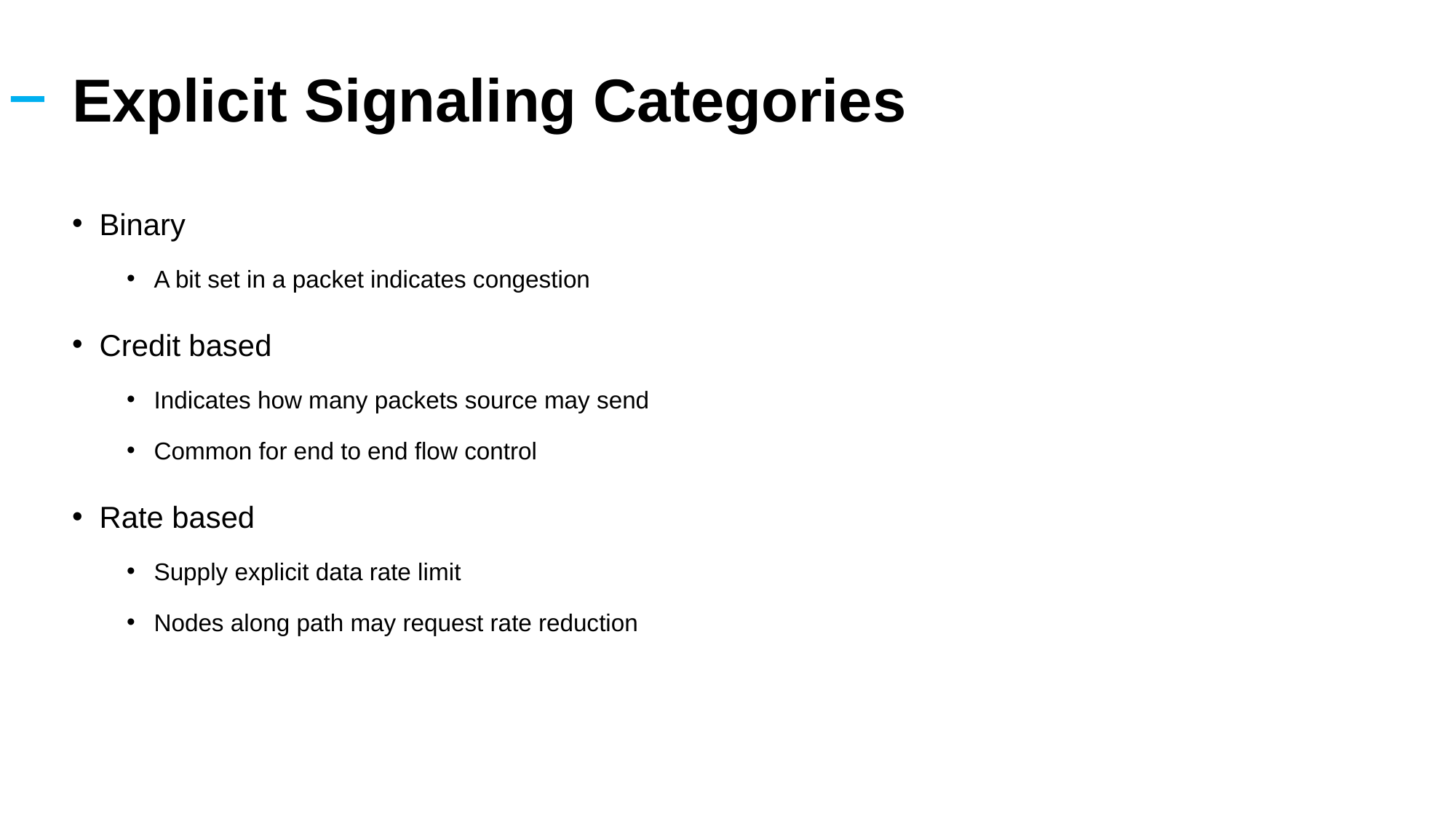

# Explicit Signaling Categories

Binary
A bit set in a packet indicates congestion
Credit based
Indicates how many packets source may send
Common for end to end flow control
Rate based
Supply explicit data rate limit
Nodes along path may request rate reduction